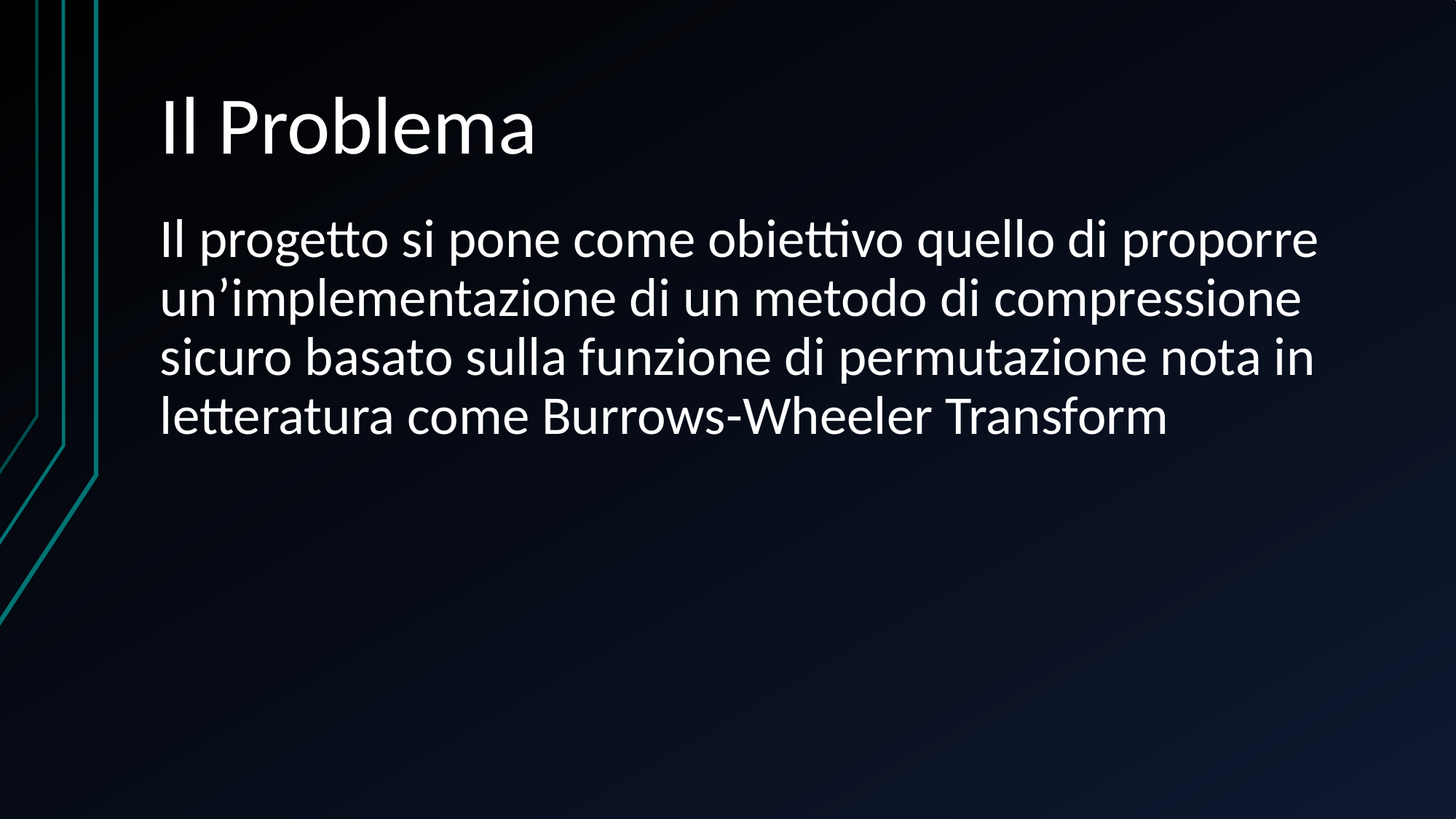

# Il Problema
Il progetto si pone come obiettivo quello di proporre un’implementazione di un metodo di compressione sicuro basato sulla funzione di permutazione nota in letteratura come Burrows-Wheeler Transform